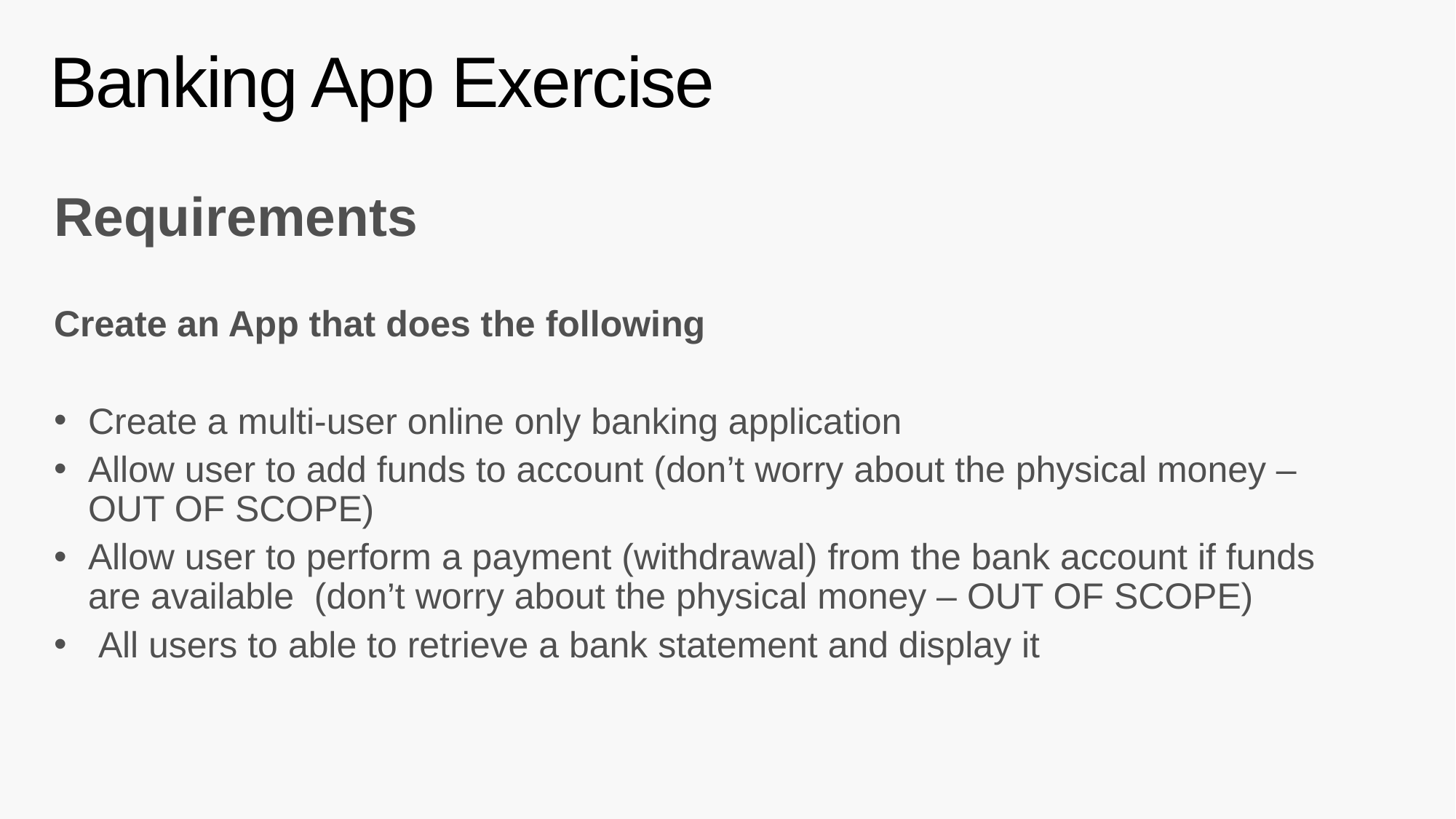

# Banking App Exercise
Requirements

Create an App that does the following

Create a multi-user online only banking application
Allow user to add funds to account (don’t worry about the physical money – OUT OF SCOPE)
Allow user to perform a payment (withdrawal) from the bank account if funds are available  (don’t worry about the physical money – OUT OF SCOPE)
 All users to able to retrieve a bank statement and display it